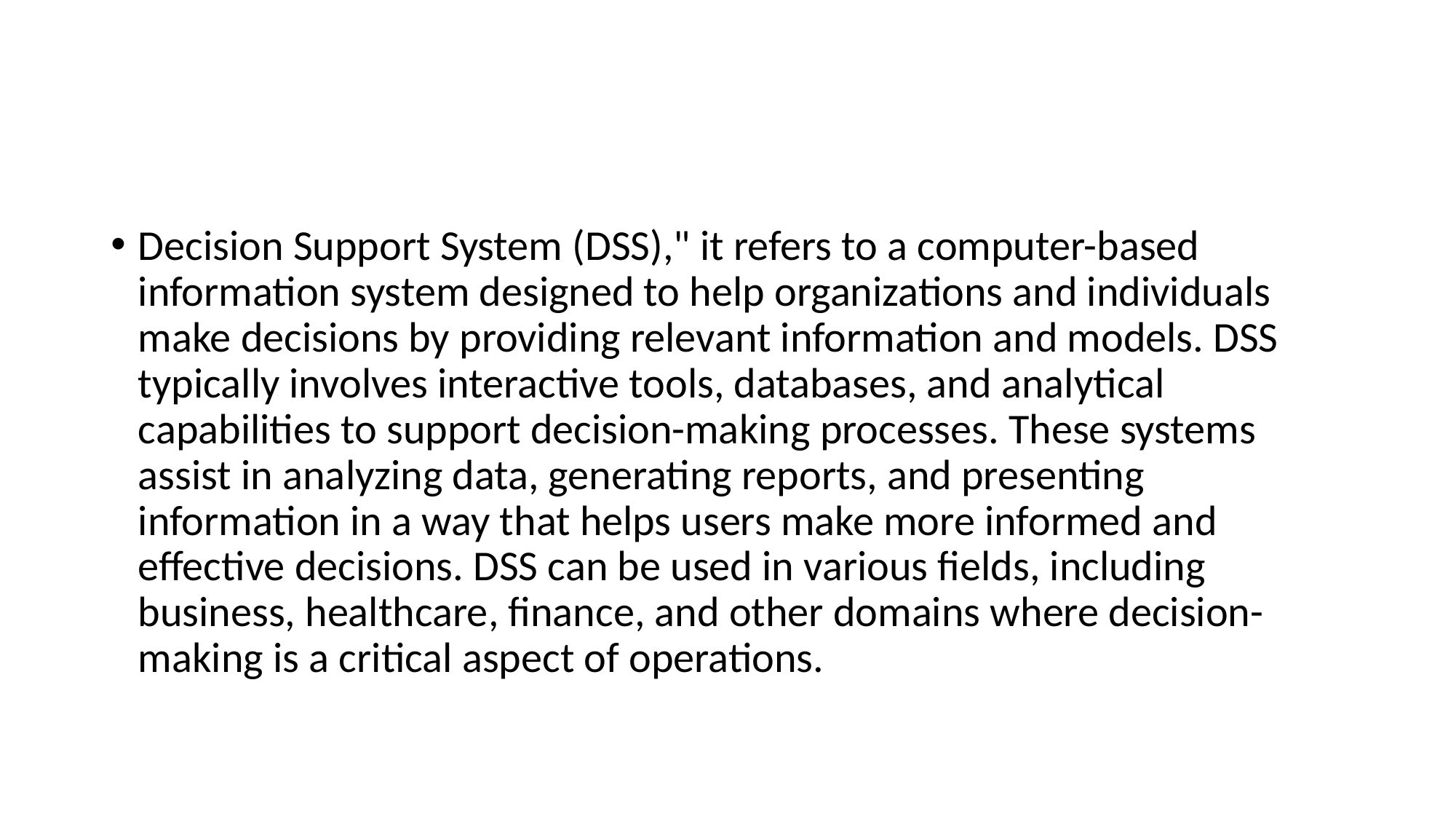

#
Decision Support System (DSS)," it refers to a computer-based information system designed to help organizations and individuals make decisions by providing relevant information and models. DSS typically involves interactive tools, databases, and analytical capabilities to support decision-making processes. These systems assist in analyzing data, generating reports, and presenting information in a way that helps users make more informed and effective decisions. DSS can be used in various fields, including business, healthcare, finance, and other domains where decision-making is a critical aspect of operations.